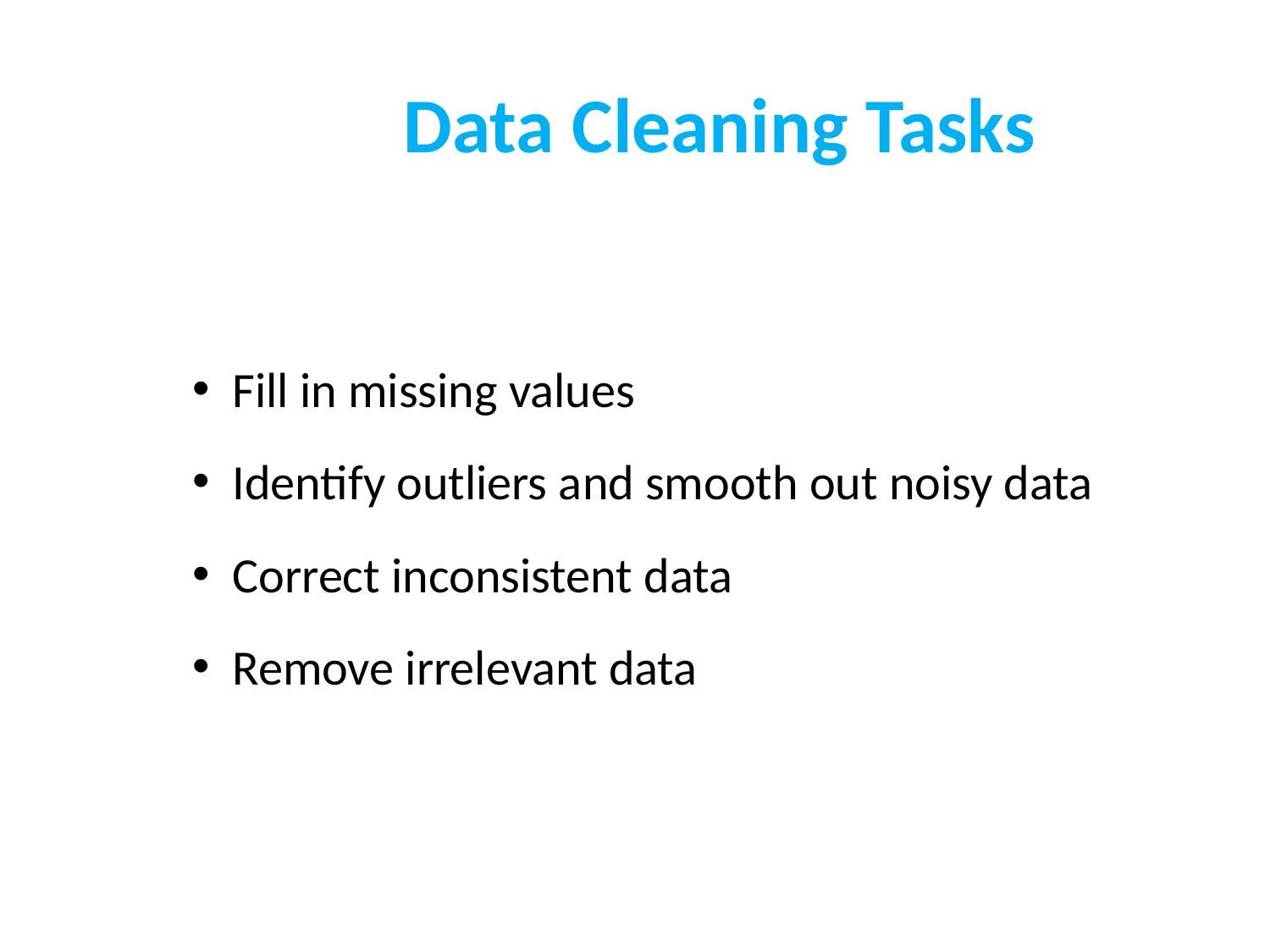

# Data Cleaning Tasks
Fill in missing values
Identify outliers and smooth out noisy data
Correct inconsistent data
Remove irrelevant data